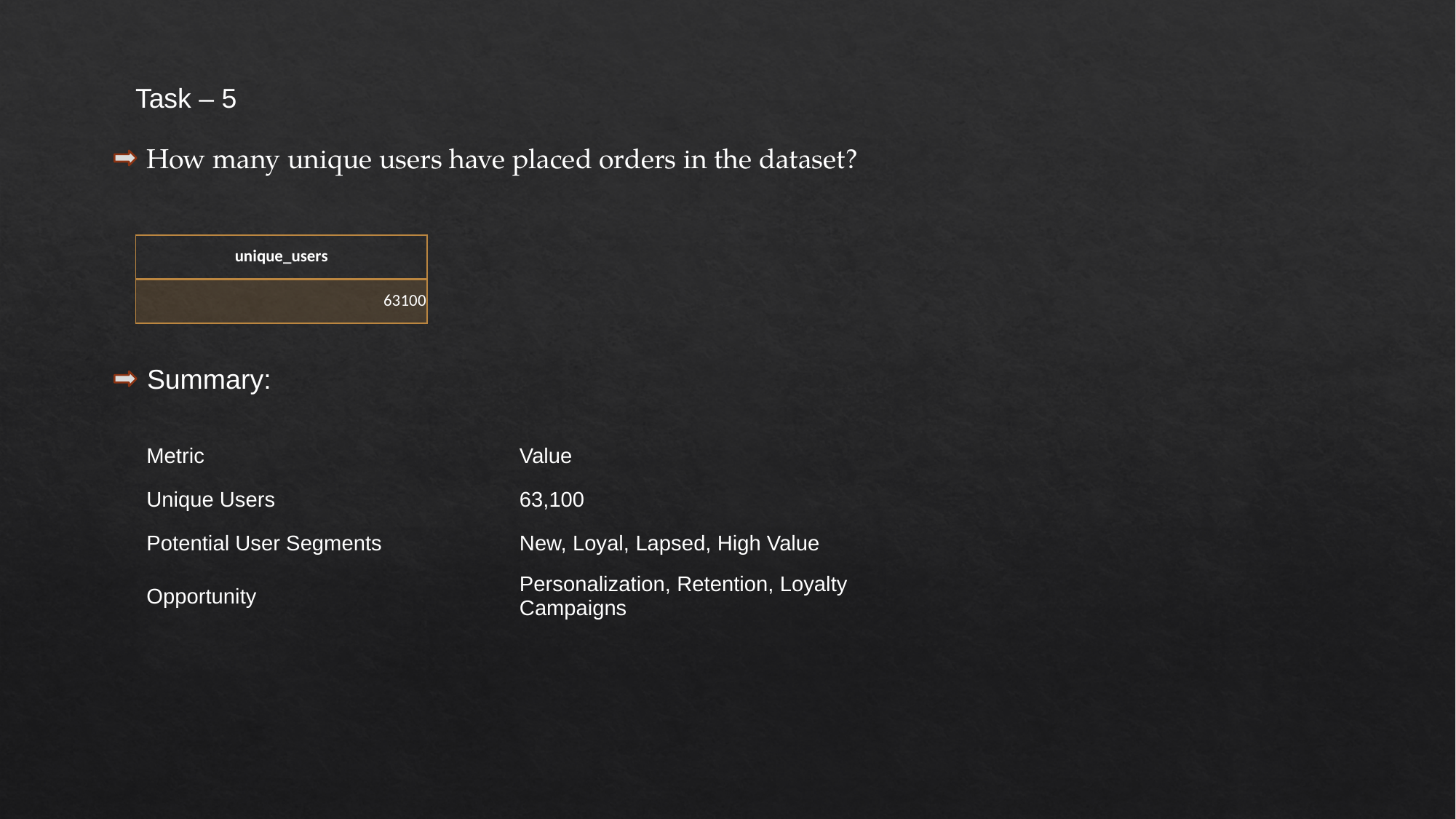

Task – 5
How many unique users have placed orders in the dataset?

| unique\_users |
| --- |
| 63100 |
Summary:

| Metric | Value |
| --- | --- |
| Unique Users | 63,100 |
| Potential User Segments | New, Loyal, Lapsed, High Value |
| Opportunity | Personalization, Retention, Loyalty Campaigns |